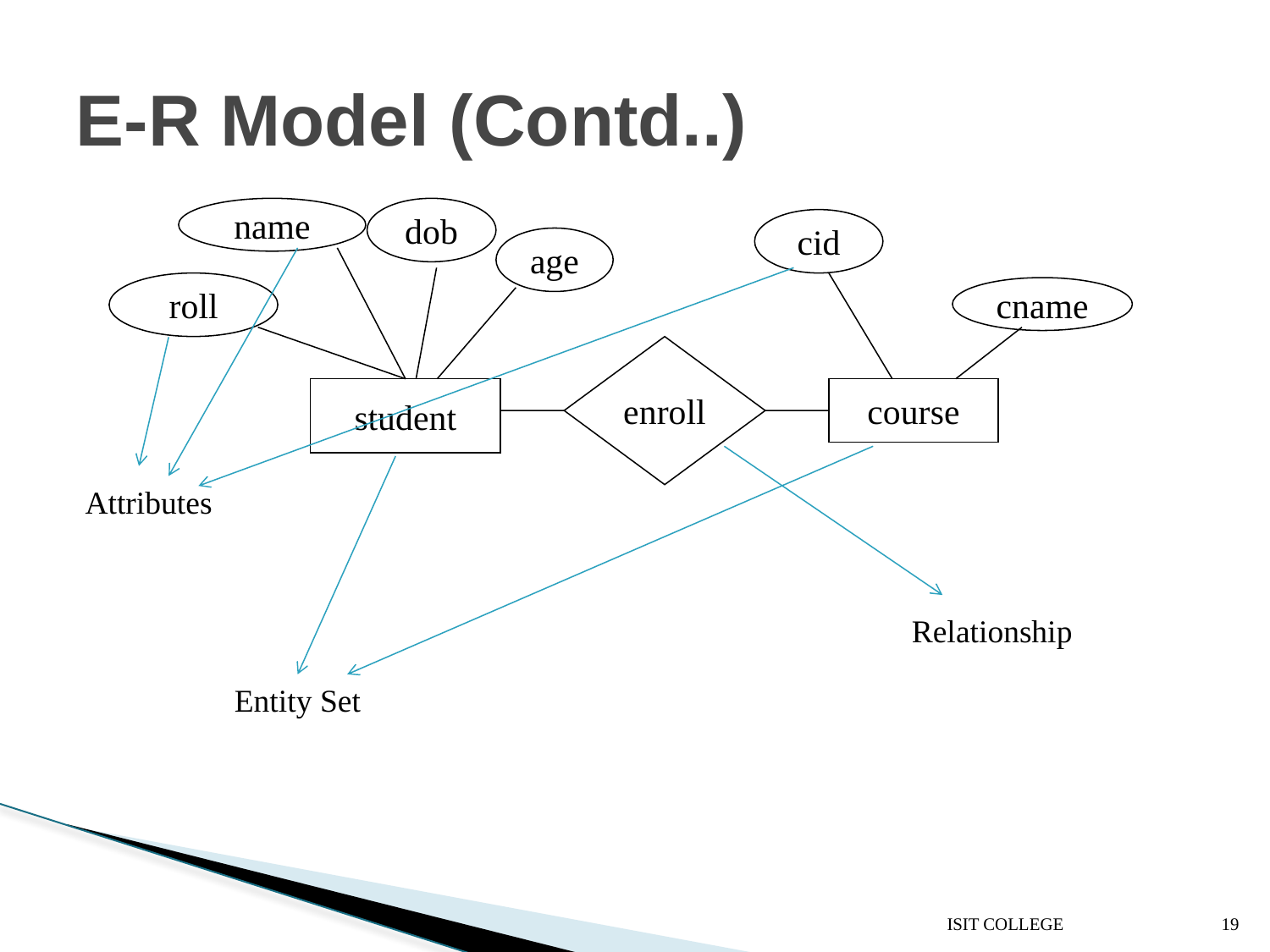

# E-R Model (Contd..)
name
dob
cid
age

roll

cname

enroll
student
course

Attributes
Relationship
Entity Set

ISIT COLLEGE
19